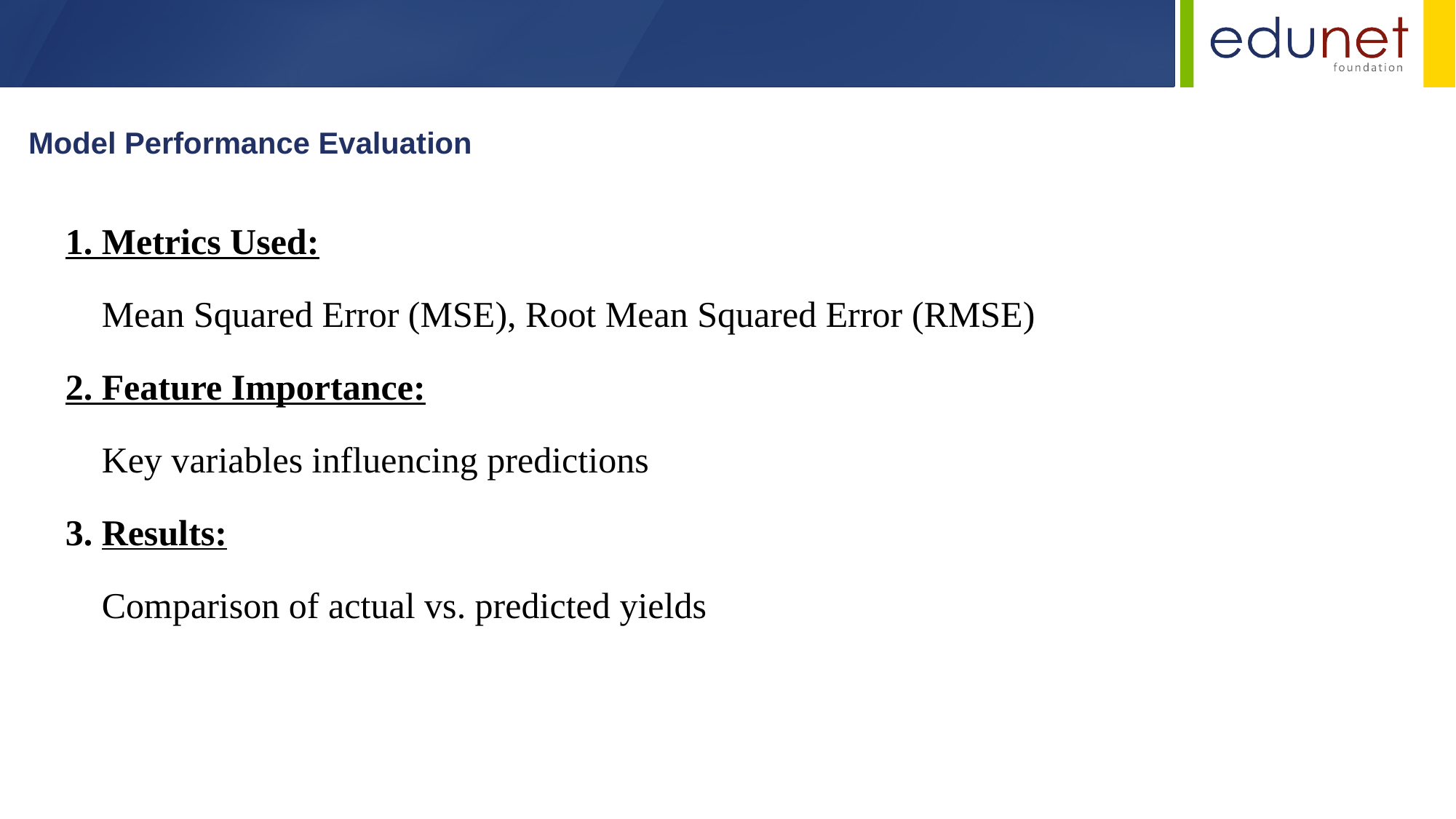

Model Performance Evaluation
1. Metrics Used:
    Mean Squared Error (MSE), Root Mean Squared Error (RMSE)
2. Feature Importance:
    Key variables influencing predictions
3. Results:
    Comparison of actual vs. predicted yields